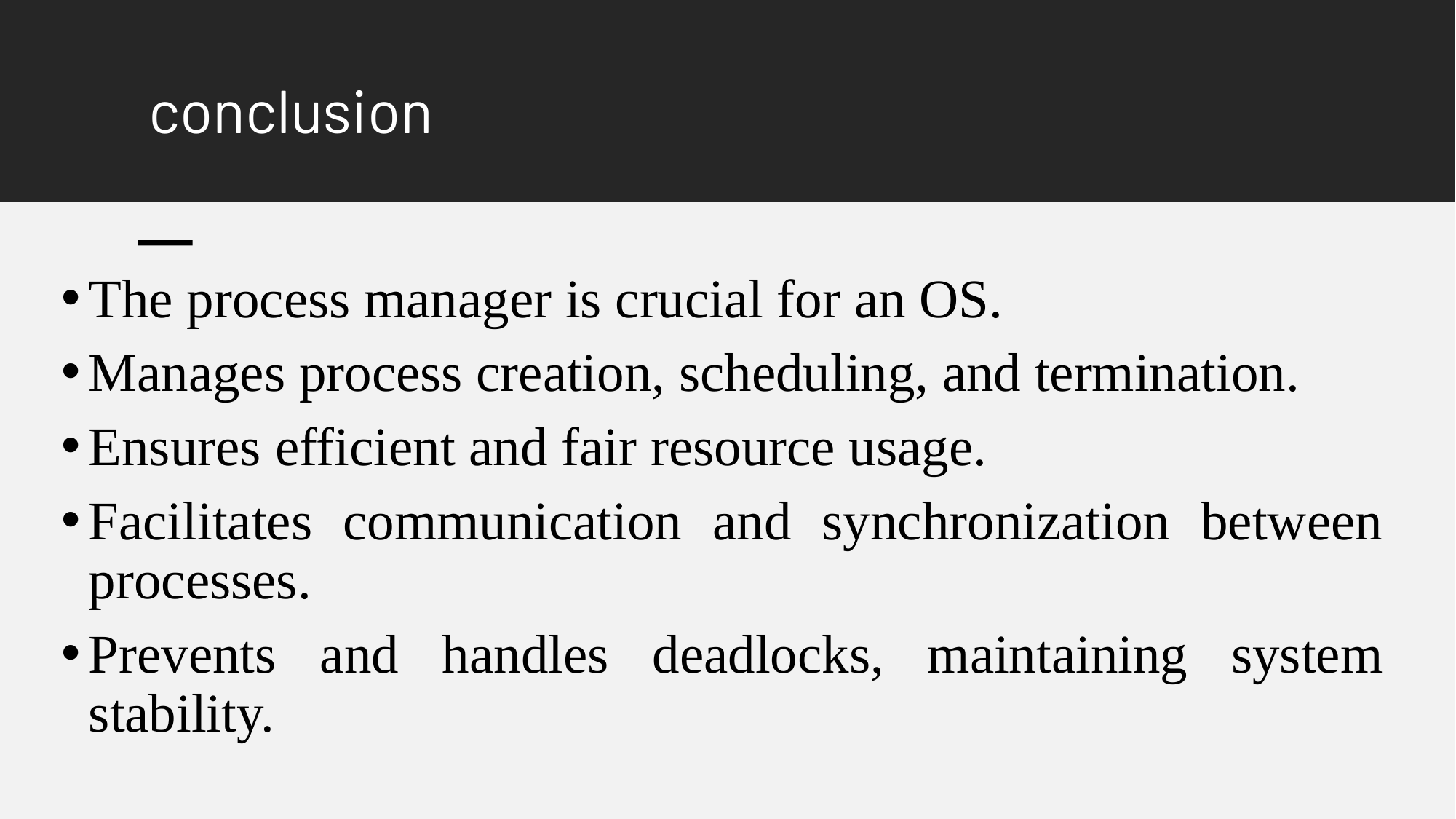

# conclusion

The process manager is crucial for an OS.
Manages process creation, scheduling, and termination.
Ensures efficient and fair resource usage.
Facilitates communication and synchronization between processes.
Prevents and handles deadlocks, maintaining system stability.